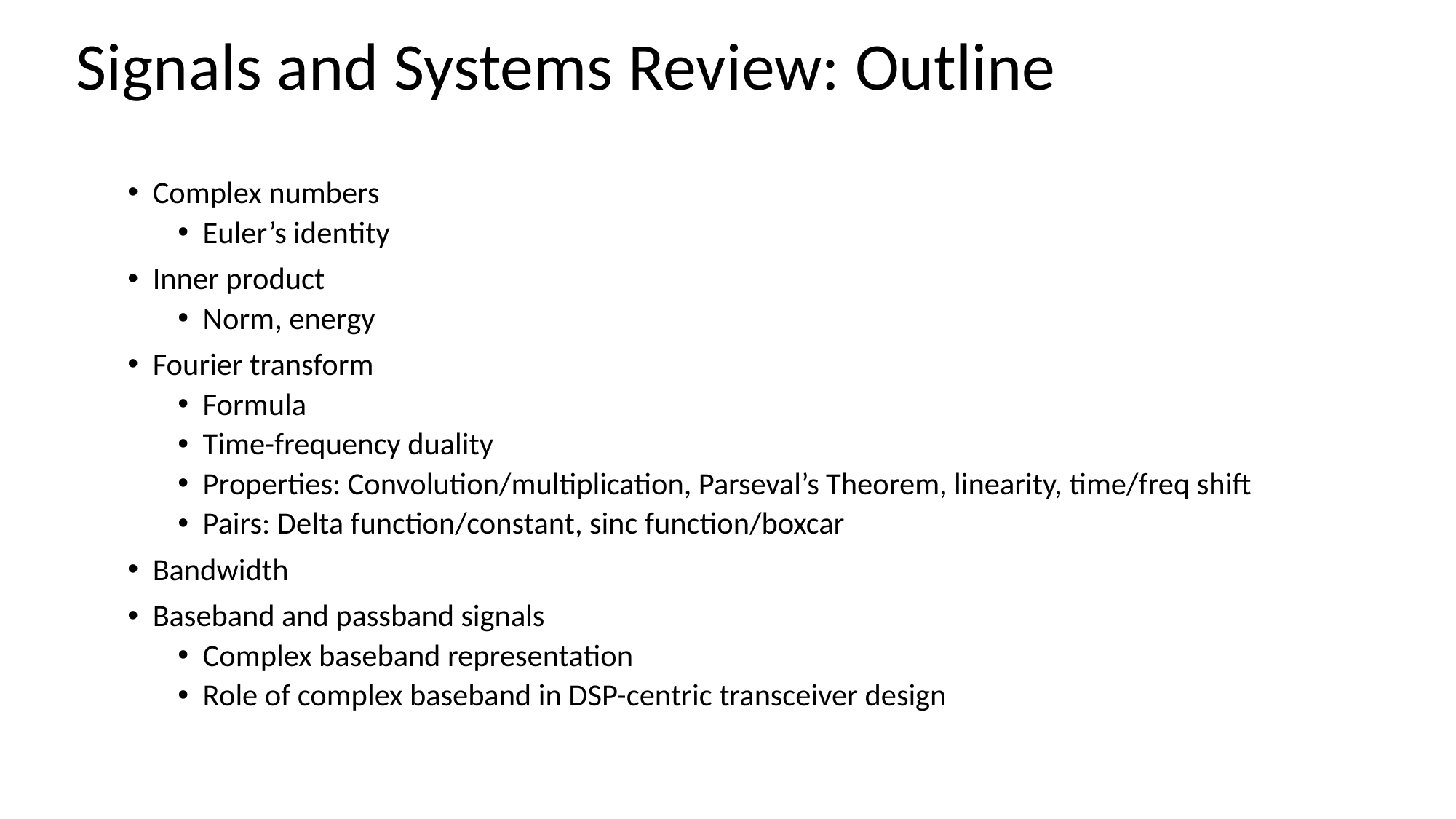

# Signals and Systems Review: Outline
Complex numbers
Euler’s identity
Inner product
Norm, energy
Fourier transform
Formula
Time-frequency duality
Properties: Convolution/multiplication, Parseval’s Theorem, linearity, time/freq shift
Pairs: Delta function/constant, sinc function/boxcar
Bandwidth
Baseband and passband signals
Complex baseband representation
Role of complex baseband in DSP-centric transceiver design